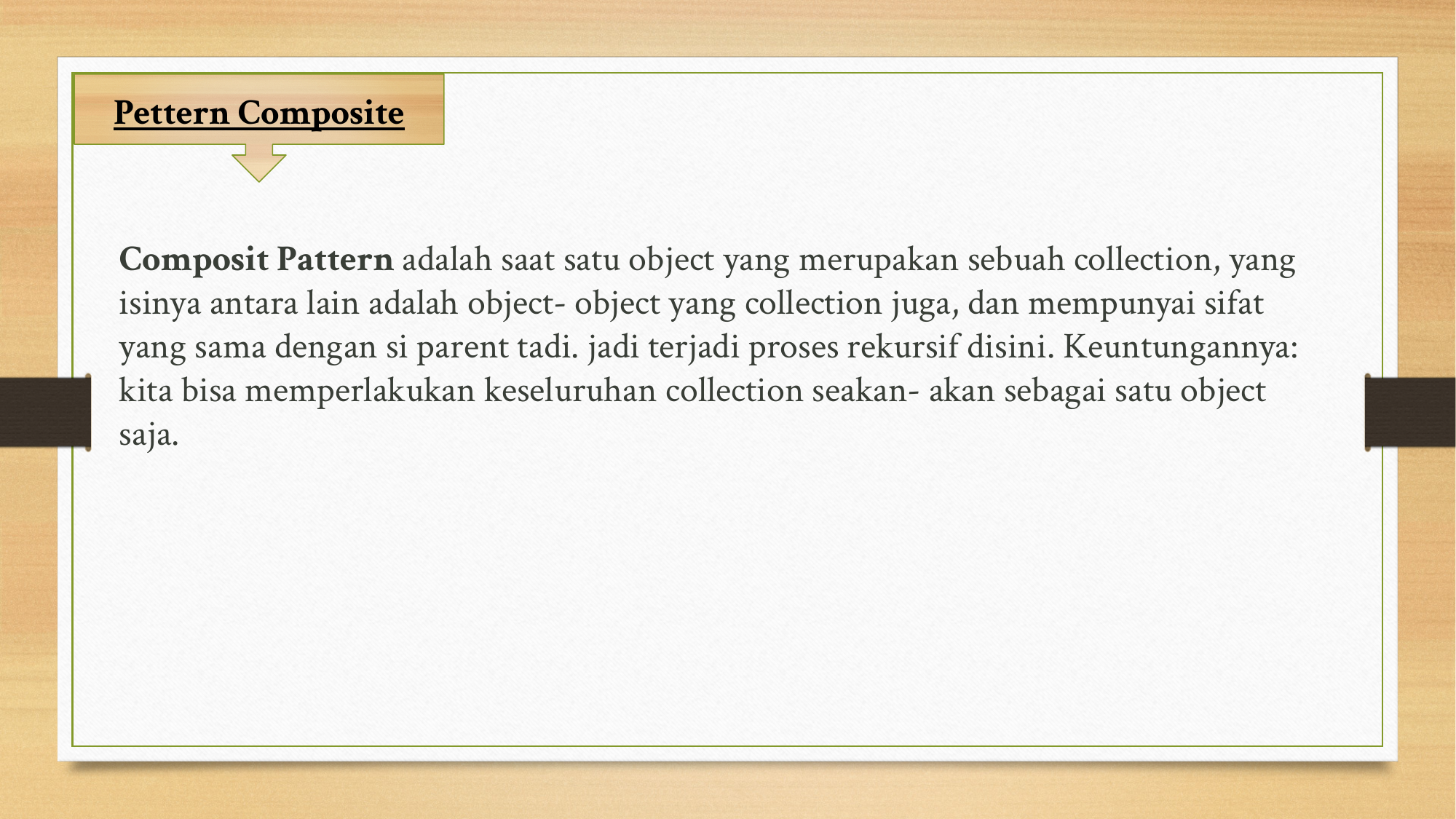

Pettern Composite
Composit Pattern adalah saat satu object yang merupakan sebuah collection, yang isinya antara lain adalah object- object yang collection juga, dan mempunyai sifat yang sama dengan si parent tadi. jadi terjadi proses rekursif disini. Keuntungannya: kita bisa memperlakukan keseluruhan collection seakan- akan sebagai satu object saja.